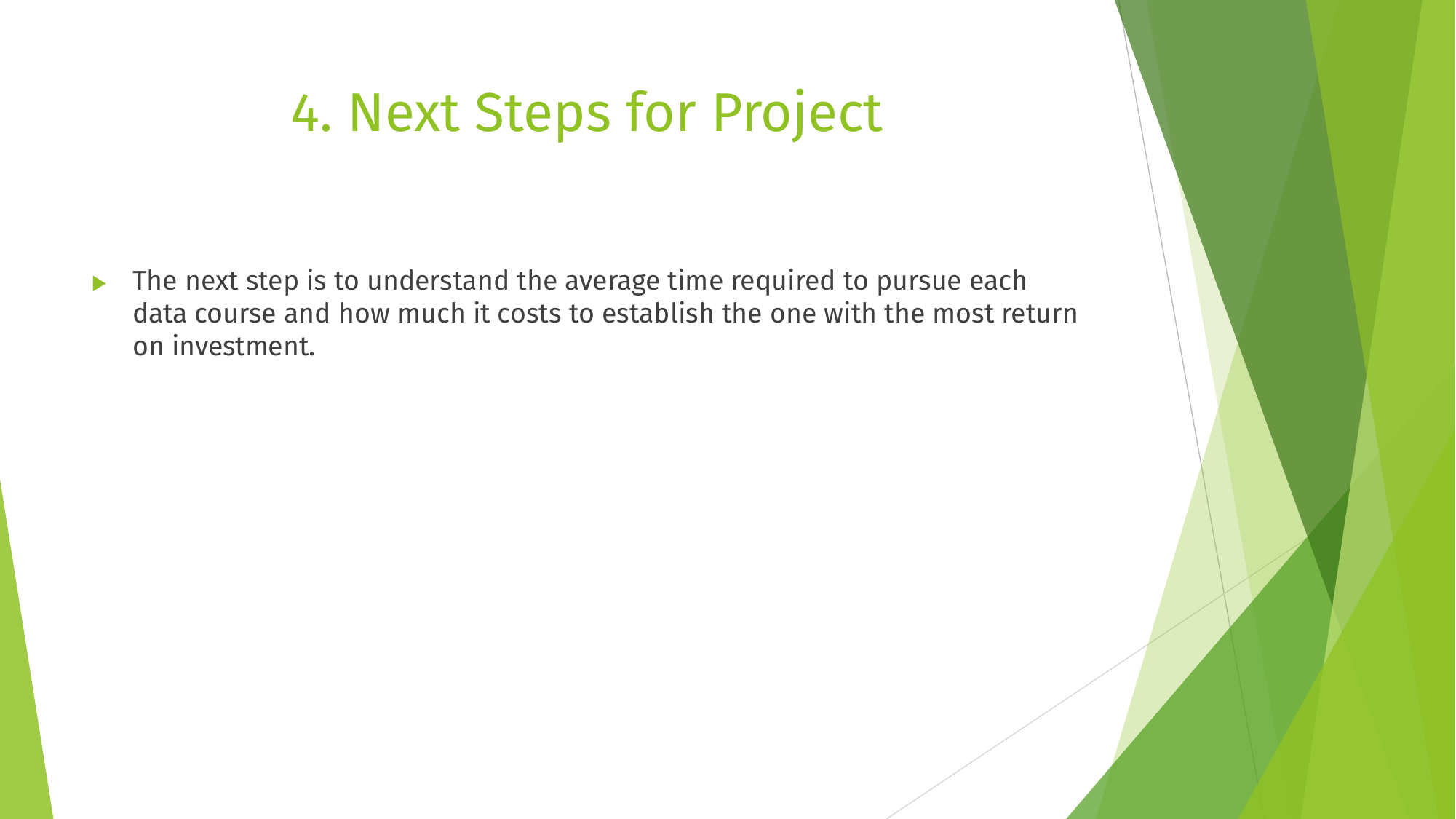

# 4. Next Steps for Project
▶	The next step is to understand the average time required to pursue each data course and how much it costs to establish the one with the most return on investment.